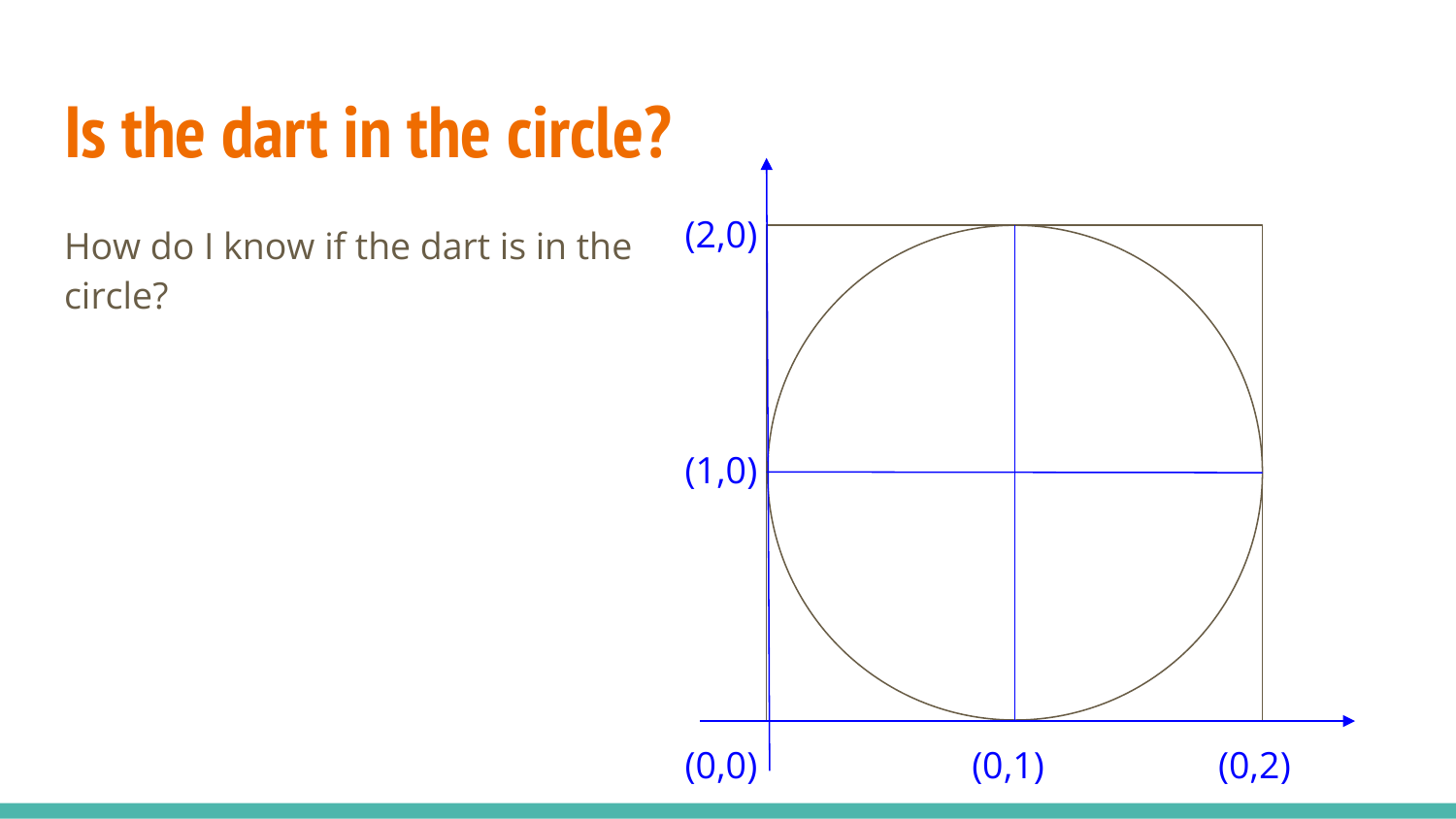

# Is the dart in the circle?
(2,0)
How do I know if the dart is in the circle?

(1,0)
(0,0)
(0,1)
(0,2)